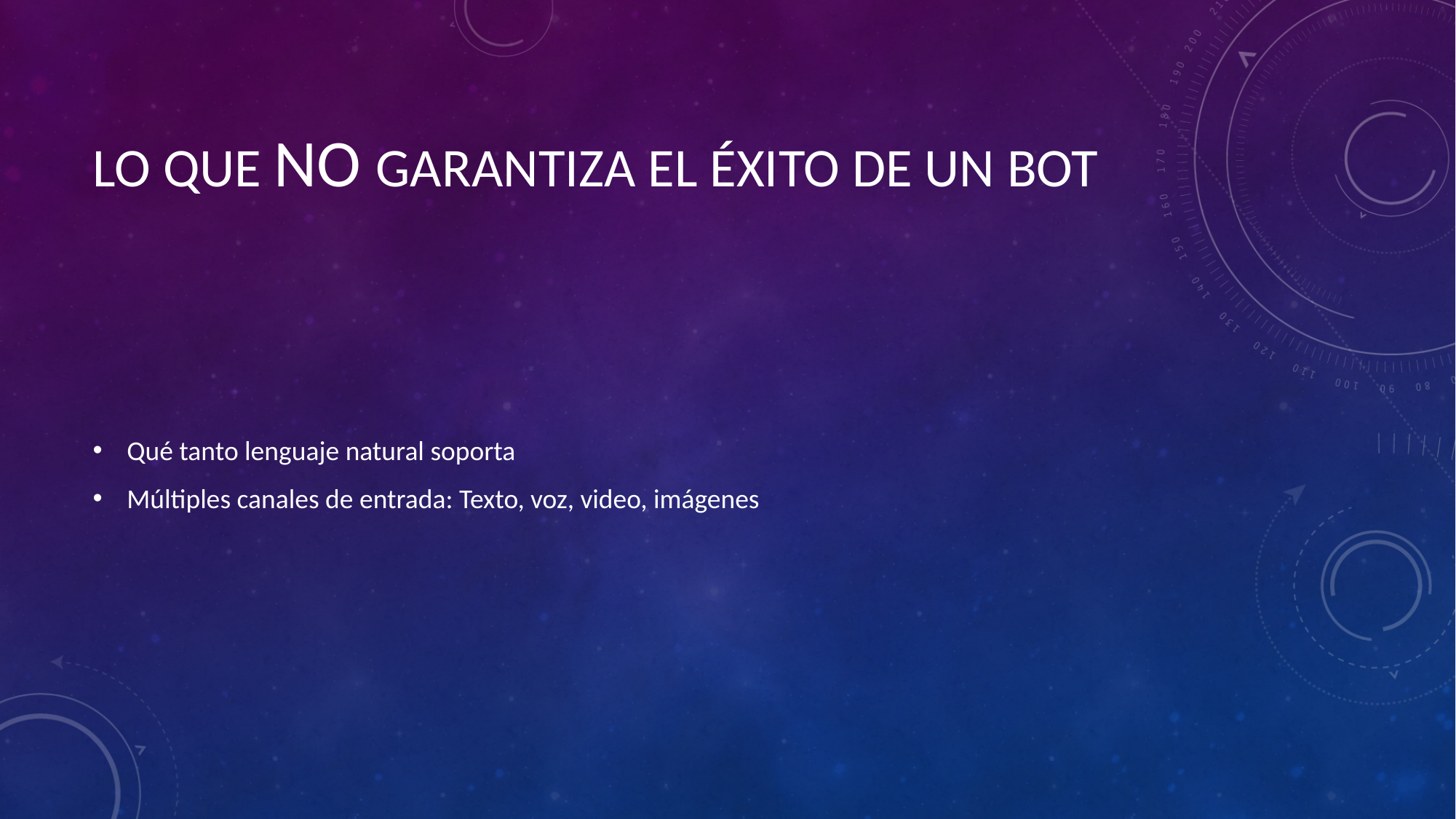

# Lo que no garantiza el éxito de un bot
Qué tanto lenguaje natural soporta
Múltiples canales de entrada: Texto, voz, video, imágenes